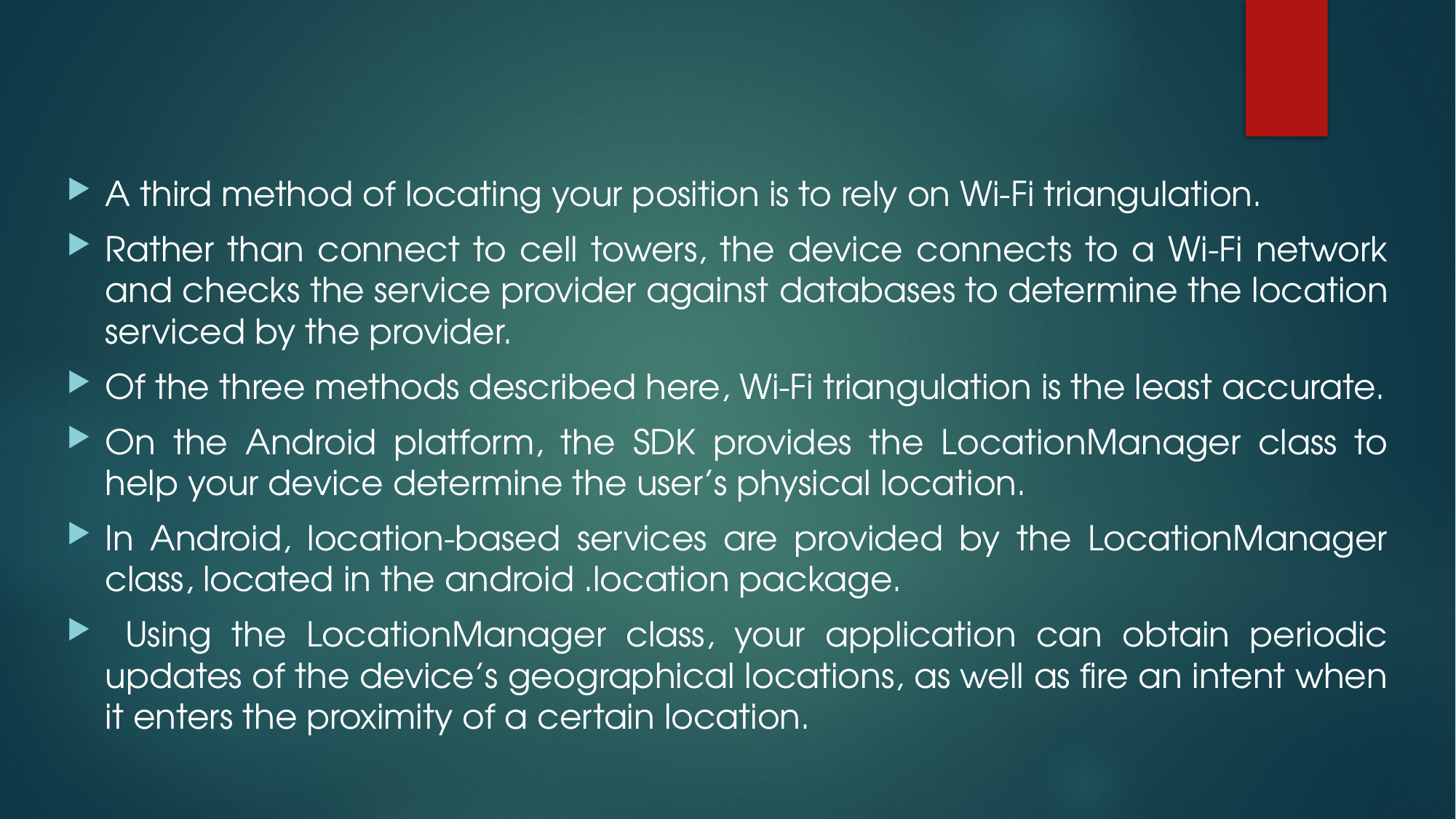

A third method of locating your position is to rely on Wi-Fi triangulation.
Rather than connect to cell towers, the device connects to a Wi-Fi network and checks the service provider against databases to determine the location serviced by the provider.
Of the three methods described here, Wi-Fi triangulation is the least accurate.
On the Android platform, the SDK provides the LocationManager class to help your device determine the user’s physical location.
In Android, location-based services are provided by the LocationManager class, located in the android .location package.
 Using the LocationManager class, your application can obtain periodic updates of the device’s geographical locations, as well as fire an intent when it enters the proximity of a certain location.